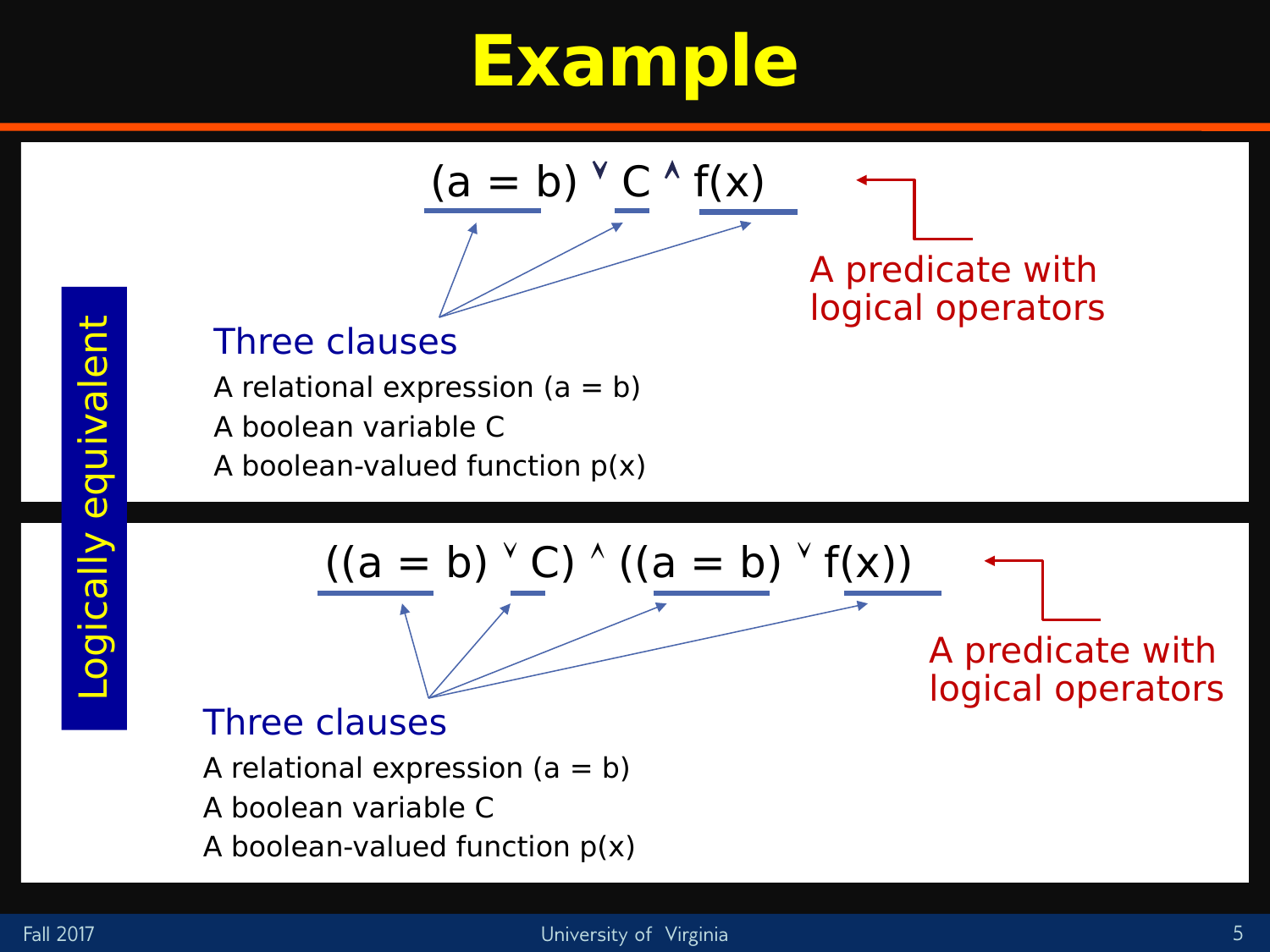

# Example

(a = b) ∨ C ∧ f(x)
A predicate with
logical operators
Three clauses
A relational expression (a = b)
A boolean variable C
A boolean-valued function p(x)
Logically equivalent

((a = b) ∨ C) ∧ ((a = b) ∨ f(x))
A predicate with
logical operators
Three clauses
A relational expression (a = b)
A boolean variable C
A boolean-valued function p(x)